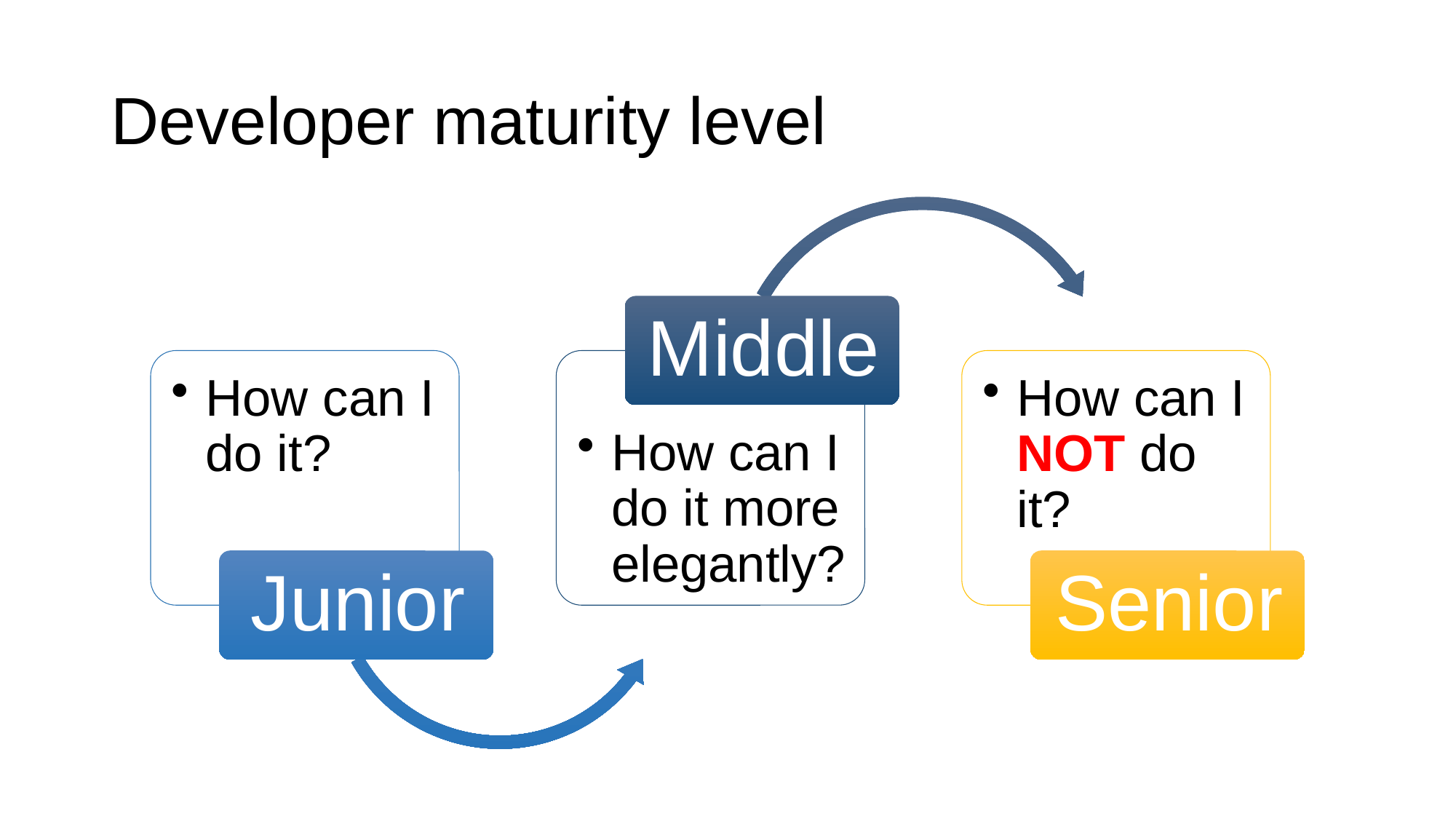

# Developer maturity level
How can I do it?
Junior
How can I do it more elegantly?
Middle
How can I NOT do it?
Senior